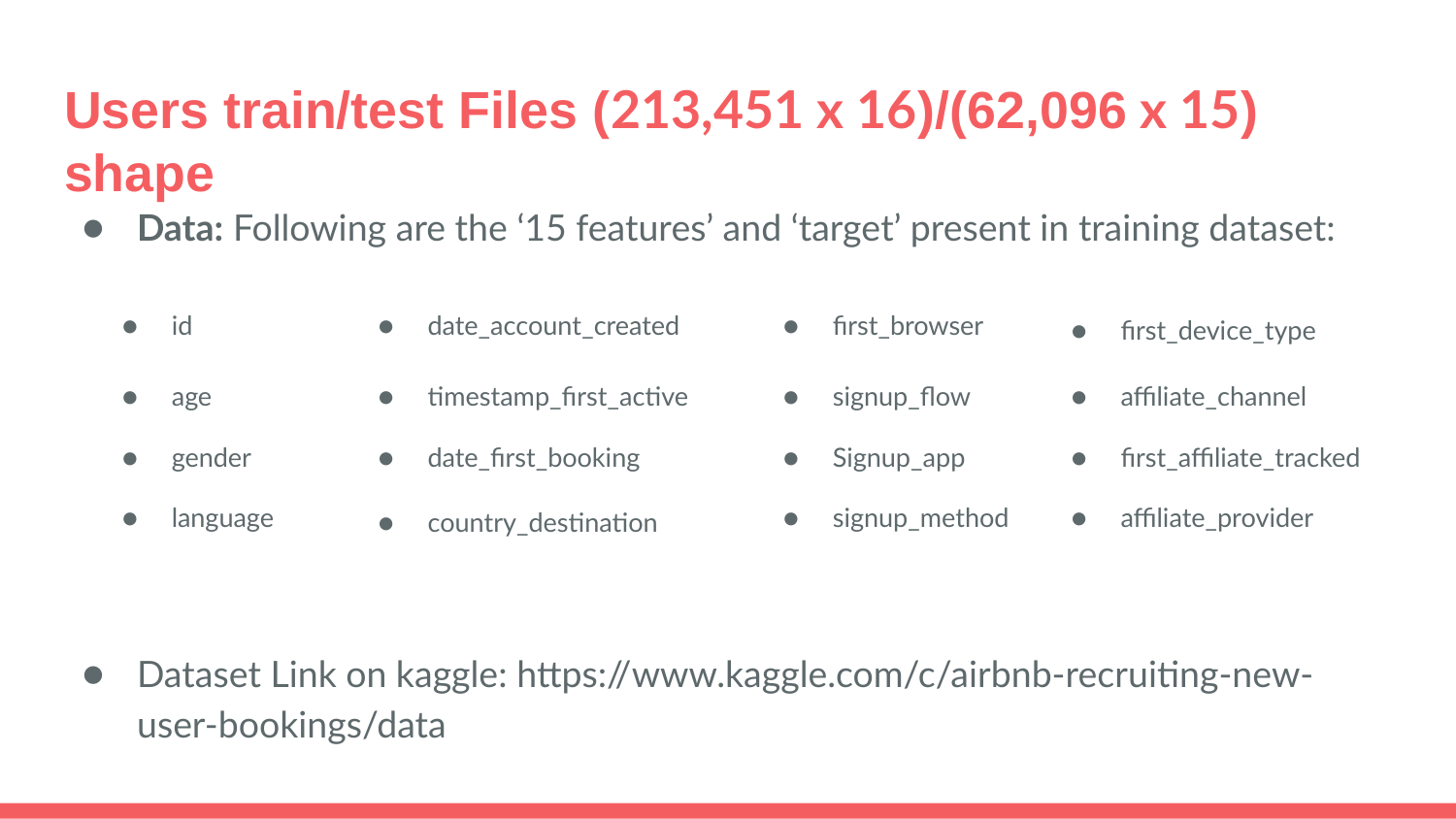

# Users train/test Files (213,451 x 16)/(62,096 x 15) shape
Data: Following are the ‘15 features’ and ‘target’ present in training dataset:

Dataset Link on kaggle: https://www.kaggle.com/c/airbnb-recruiting-new-user-bookings/data
| id | date\_account\_created | first\_browser | first\_device\_type |
| --- | --- | --- | --- |
| age | timestamp\_first\_active | signup\_flow | affiliate\_channel |
| gender | date\_first\_booking | Signup\_app | first\_affiliate\_tracked |
| language | country\_destination | signup\_method | affiliate\_provider |